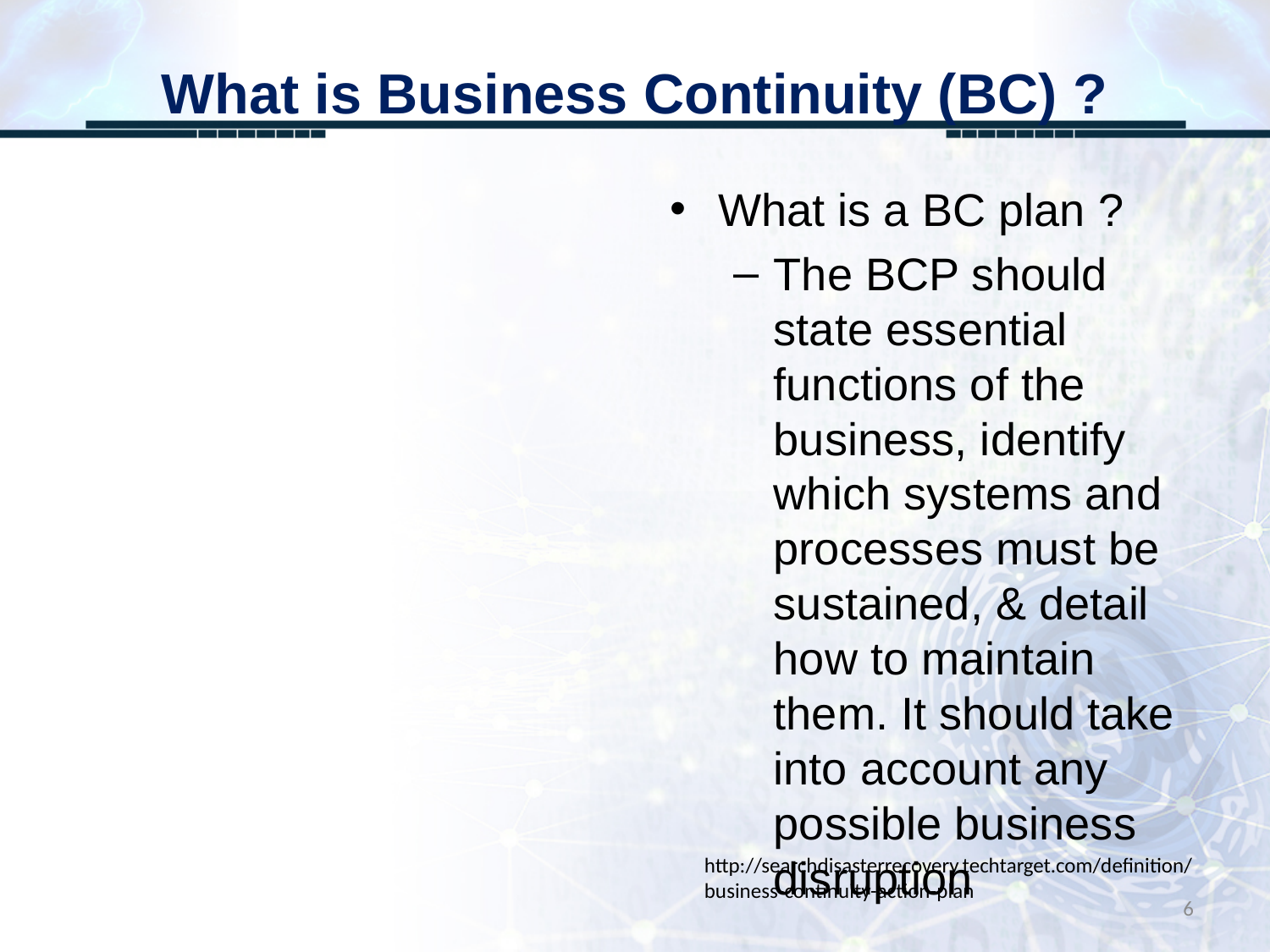

# What is Business Continuity (BC) ?
What is a BC plan ?
The BCP should state essential functions of the business, identify which systems and processes must be sustained, & detail how to maintain them. It should take into account any possible business disruption
http://searchdisasterrecovery.techtarget.com/definition/business-continuity-action-plan
6